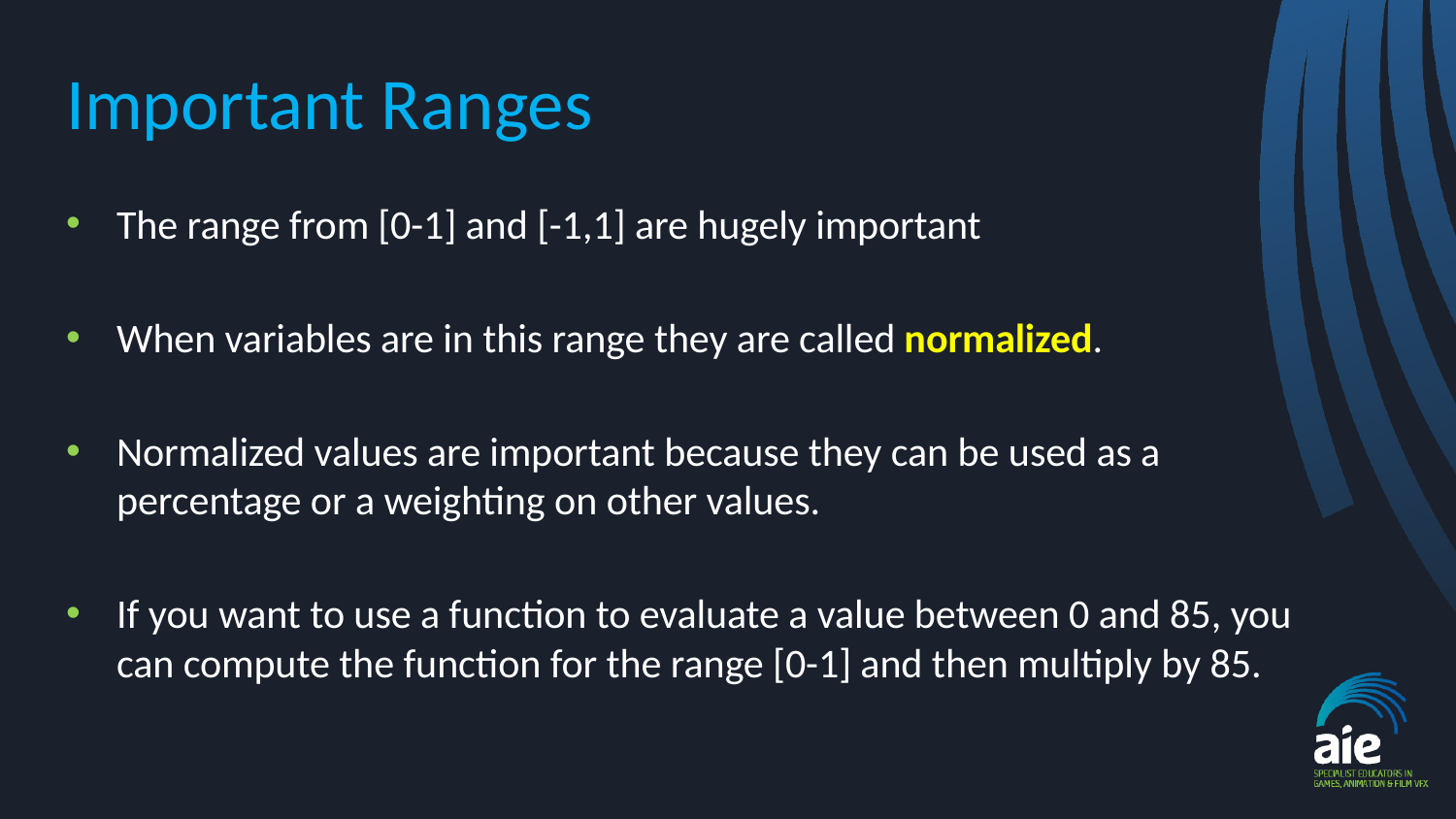

# Important Ranges
The range from [0-1] and [-1,1] are hugely important

When variables are in this range they are called normalized.

Normalized values are important because they can be used as a percentage or a weighting on other values.

If you want to use a function to evaluate a value between 0 and 85, you can compute the function for the range [0-1] and then multiply by 85.